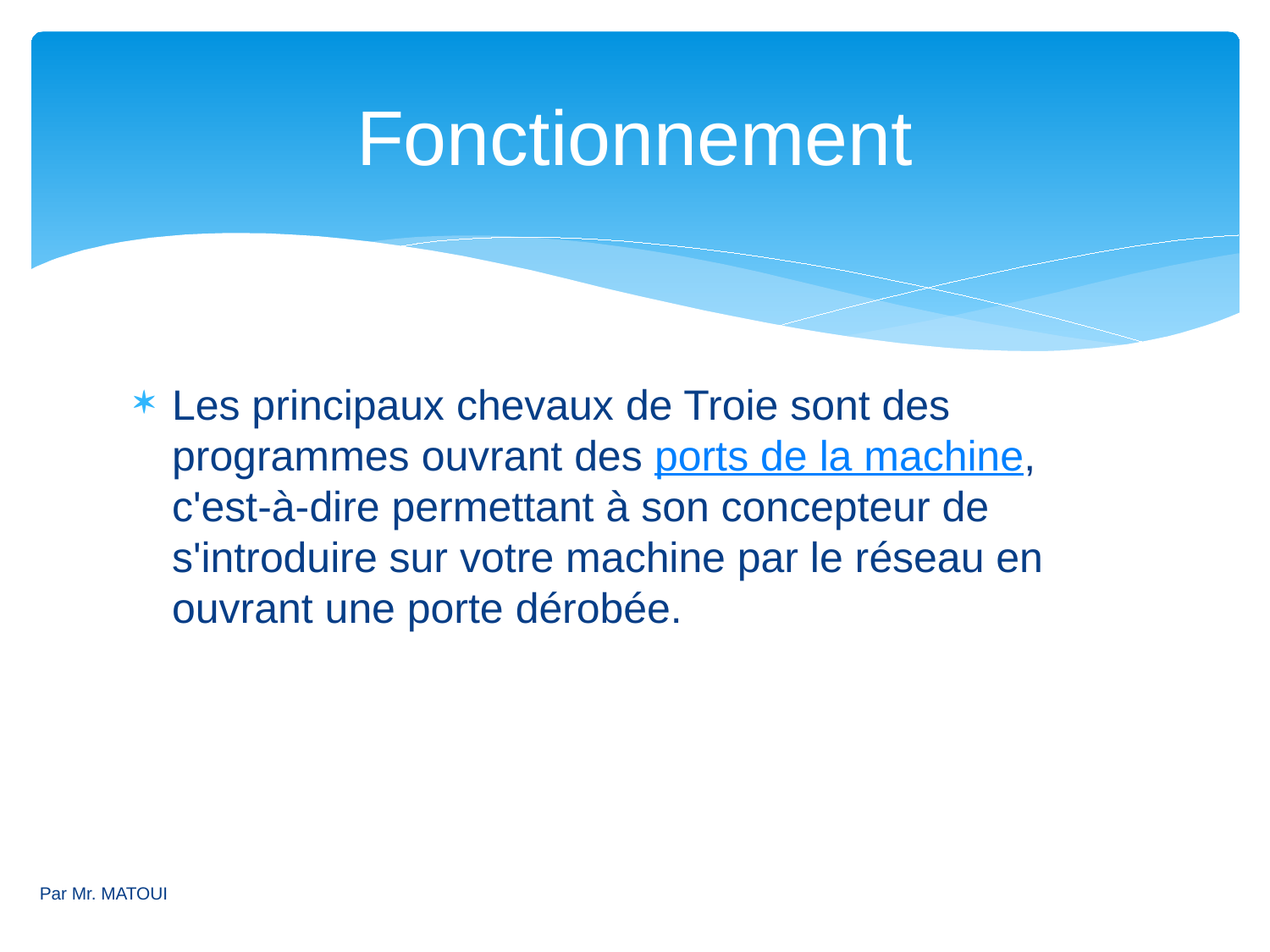

# Fonctionnement
Les principaux chevaux de Troie sont des programmes ouvrant des ports de la machine, c'est-à-dire permettant à son concepteur de s'introduire sur votre machine par le réseau en ouvrant une porte dérobée.
Par Mr. MATOUI